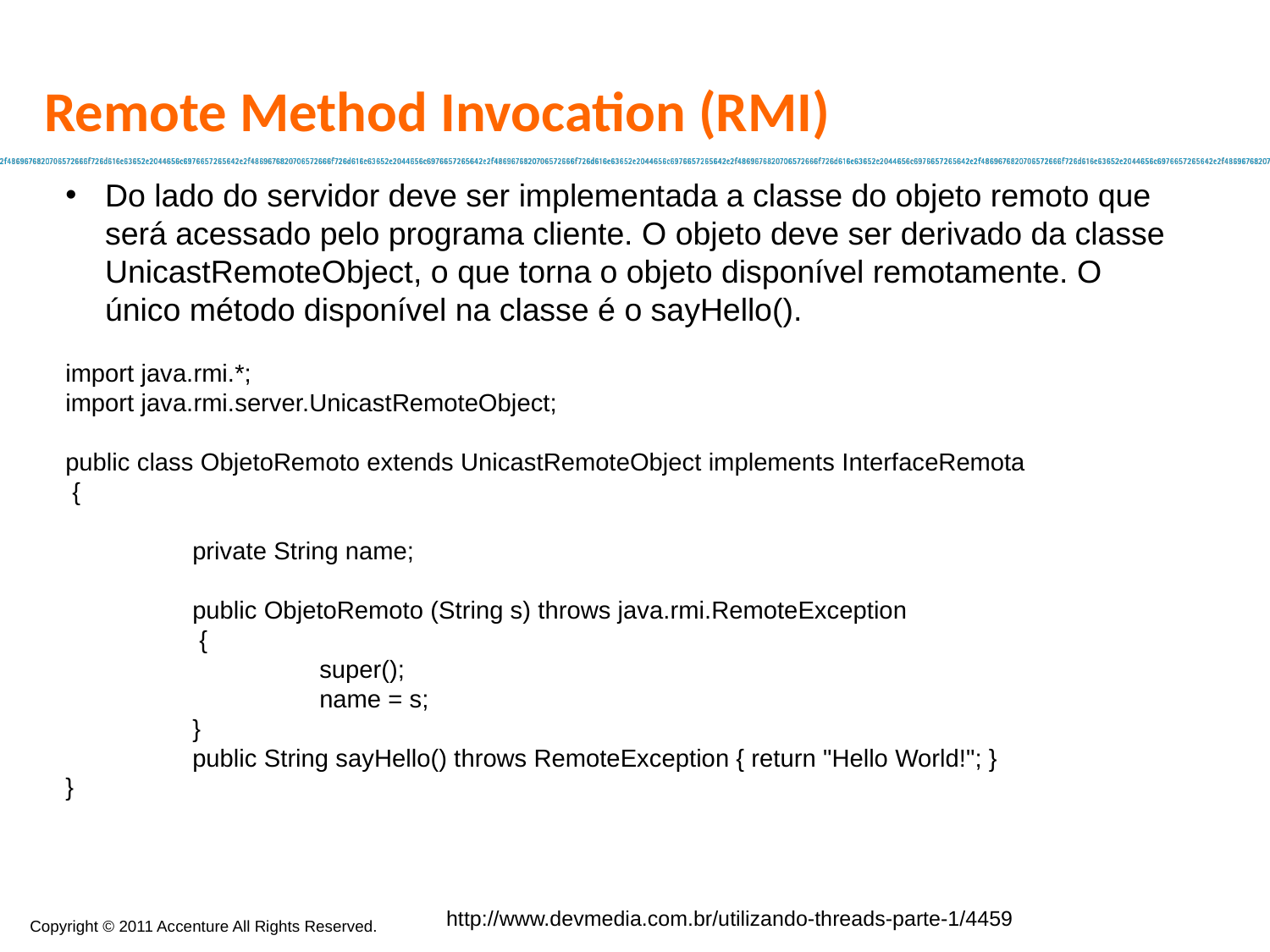

Remote Method Invocation (RMI)

Do lado do servidor deve ser implementada a classe do objeto remoto que será acessado pelo programa cliente. O objeto deve ser derivado da classe UnicastRemoteObject, o que torna o objeto disponível remotamente. O único método disponível na classe é o sayHello().

import java.rmi.*;
import java.rmi.server.UnicastRemoteObject;

public class ObjetoRemoto extends UnicastRemoteObject implements InterfaceRemota
 {

	private String name;

	public ObjetoRemoto (String s) throws java.rmi.RemoteException
	 {
		super();
		name = s;
	}
	public String sayHello() throws RemoteException { return "Hello World!"; }
}
http://www.devmedia.com.br/utilizando-threads-parte-1/4459